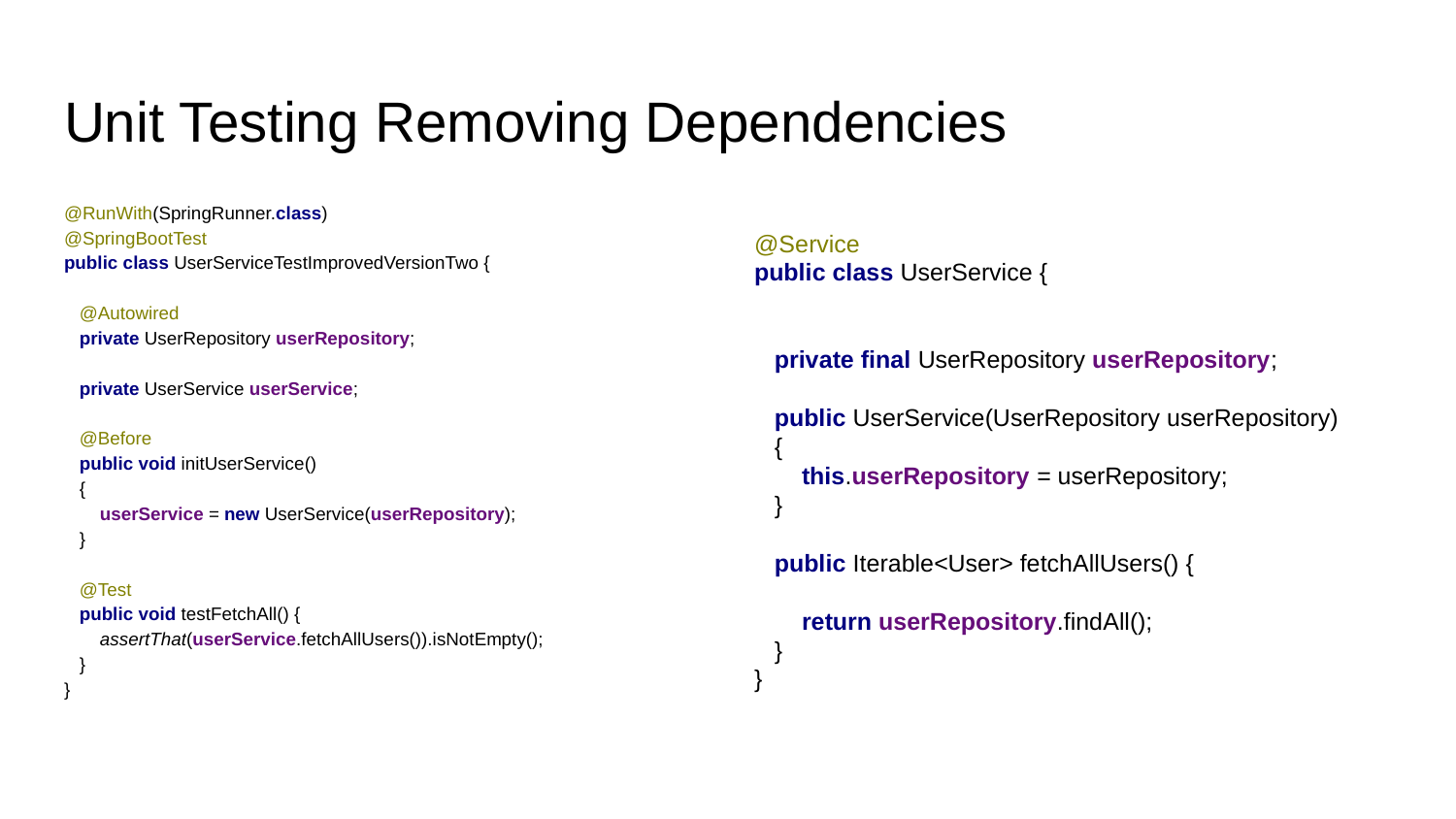

# Unit Testing Removing Dependencies
@RunWith(SpringRunner.class)
@SpringBootTest
public class UserServiceTestImprovedVersionTwo {

   @Autowired
   private UserRepository userRepository;

   private UserService userService;

   @Before
   public void initUserService()
   {
       userService = new UserService(userRepository);
   }

   @Test
   public void testFetchAll() {
       assertThat(userService.fetchAllUsers()).isNotEmpty();
   }
}

@Service
public class UserService {

   private final UserRepository userRepository;

   public UserService(UserRepository userRepository)
   {
       this.userRepository = userRepository;
   }

   public Iterable<User> fetchAllUsers() {

       return userRepository.findAll();
   }
}